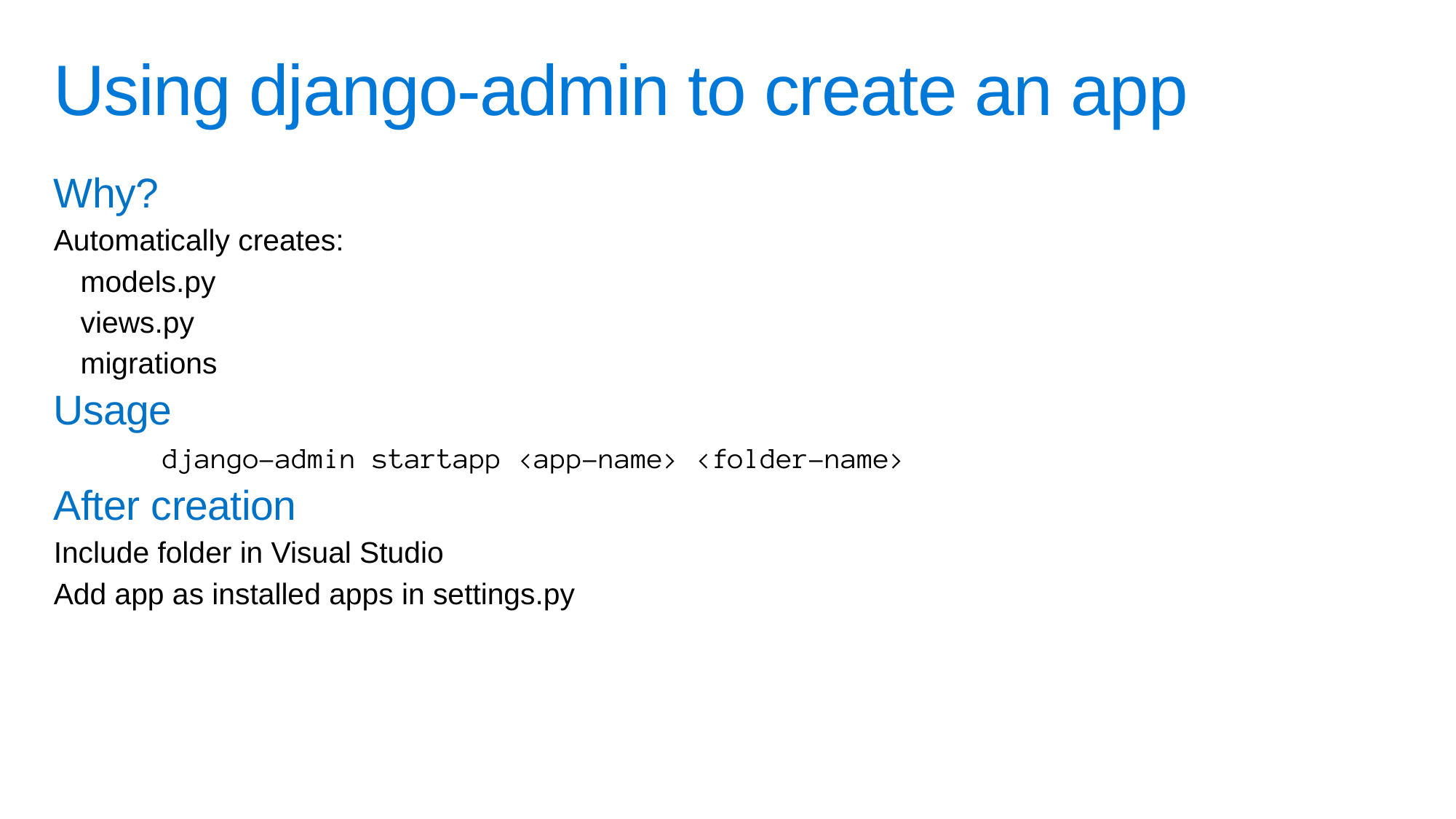

# Using django-admin to create an app
Why?
Automatically creates:
models.py
views.py
migrations
Usage
	django-admin startapp <app-name> <folder-name>
After creation
Include folder in Visual Studio
Add app as installed apps in settings.py